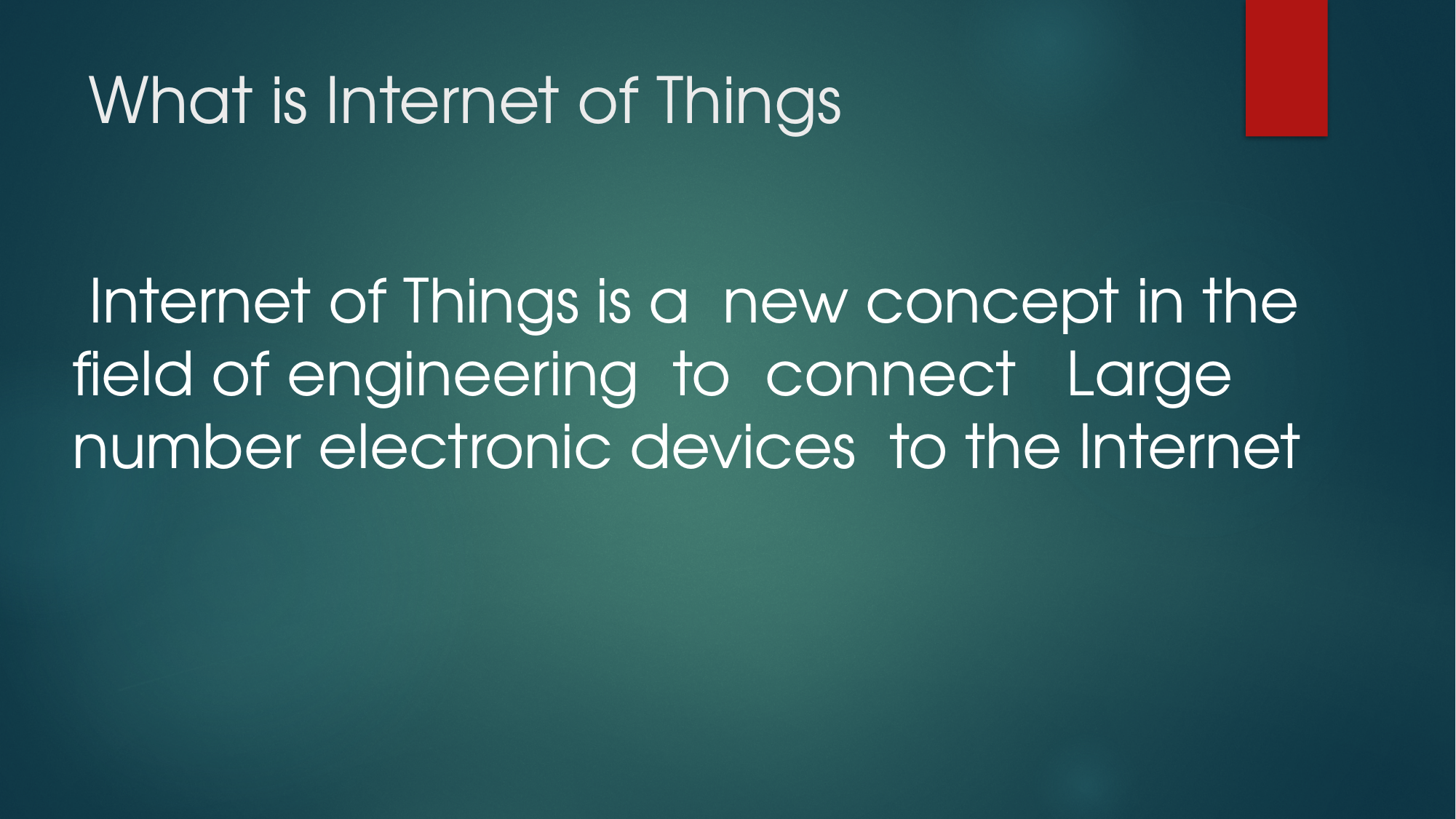

# What is Internet of Things
 Internet of Things is a  new concept in the field of engineering  to  connect   Large number electronic devices  to the Internet